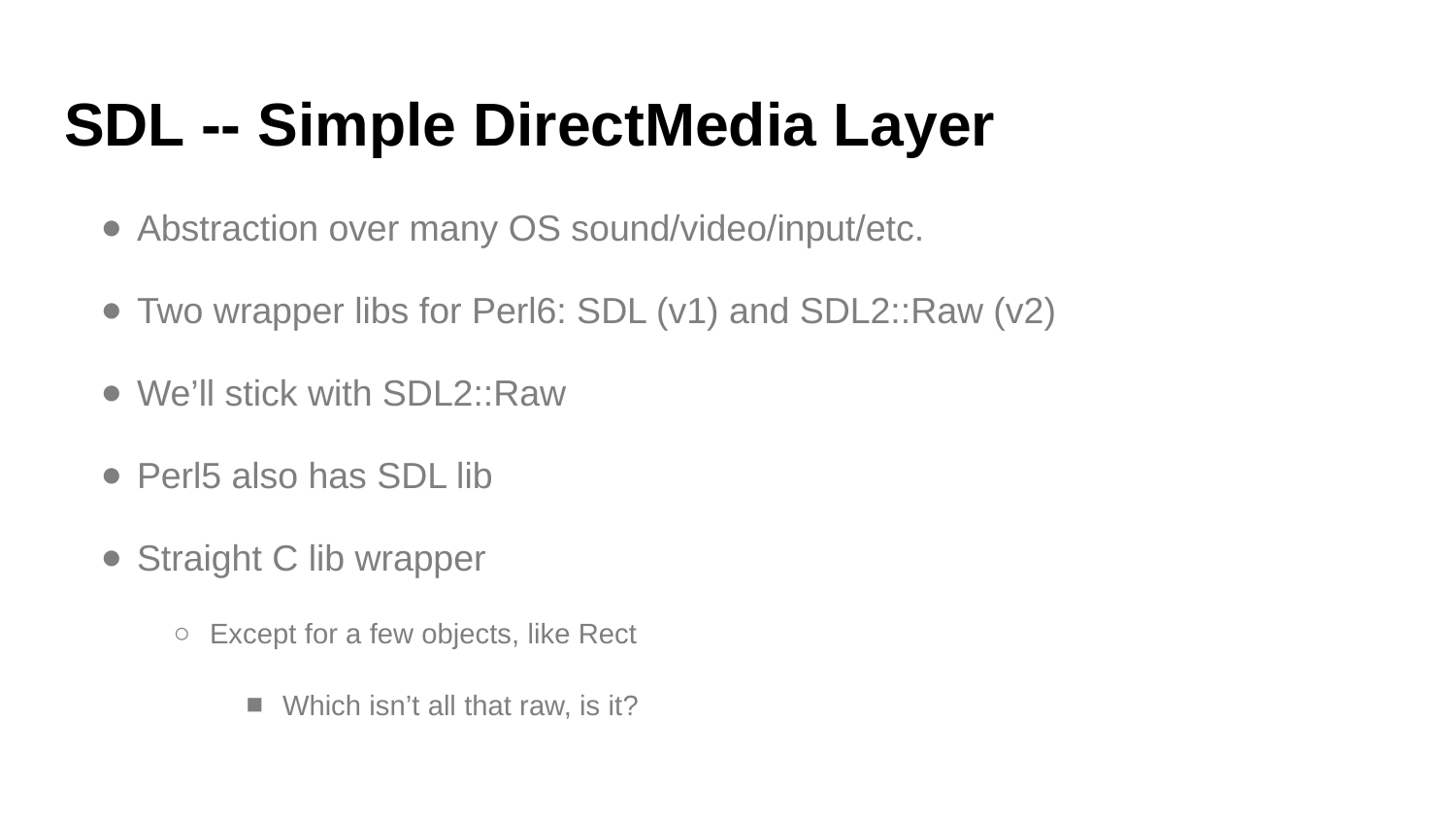

# SDL -- Simple DirectMedia Layer
Abstraction over many OS sound/video/input/etc.
Two wrapper libs for Perl6: SDL (v1) and SDL2::Raw (v2)
We’ll stick with SDL2::Raw
Perl5 also has SDL lib
Straight C lib wrapper
Except for a few objects, like Rect
Which isn’t all that raw, is it?